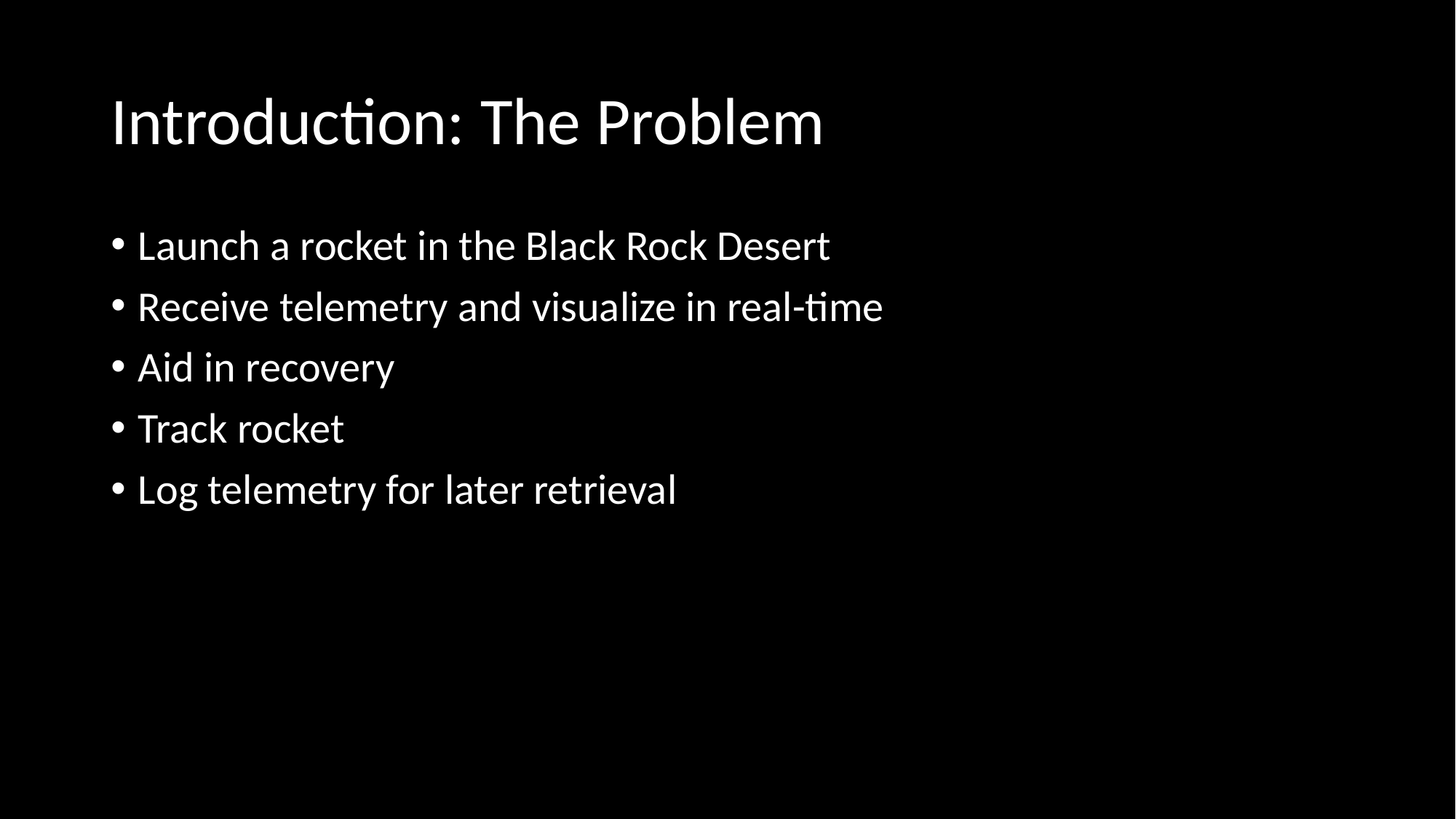

# Introduction: The Problem
Launch a rocket in the Black Rock Desert
Receive telemetry and visualize in real-time
Aid in recovery
Track rocket
Log telemetry for later retrieval